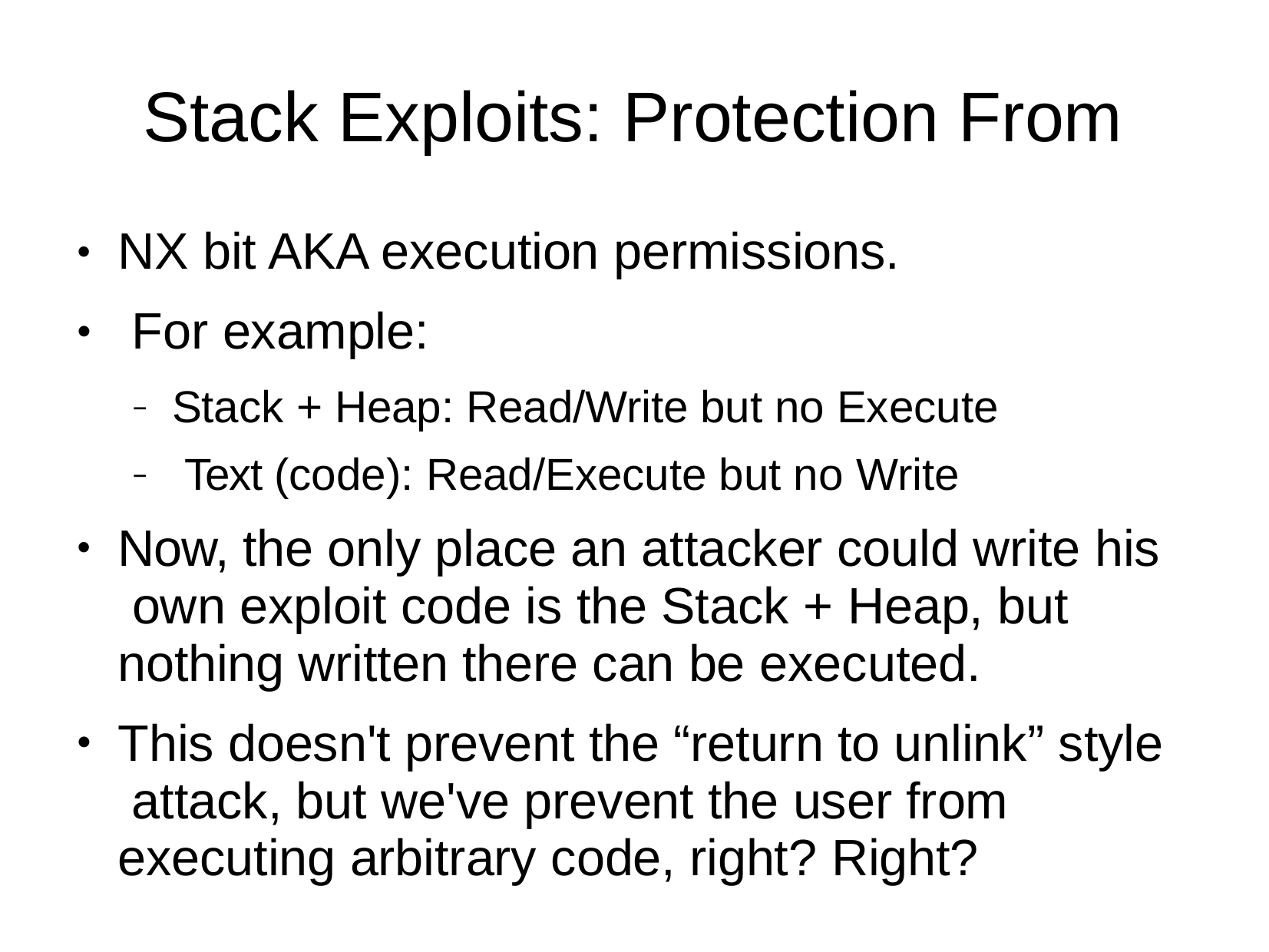

# Stack Exploits: Protection From
NX bit AKA execution permissions.  For example:
●
●
Stack + Heap: Read/Write but no Execute  Text (code): Read/Execute but no Write
–
–
Now, the only place an attacker could write his  own exploit code is the Stack + Heap, but  nothing written there can be executed.
This doesn't prevent the “return to unlink” style  attack, but we've prevent the user from  executing arbitrary code, right? Right?
●
●